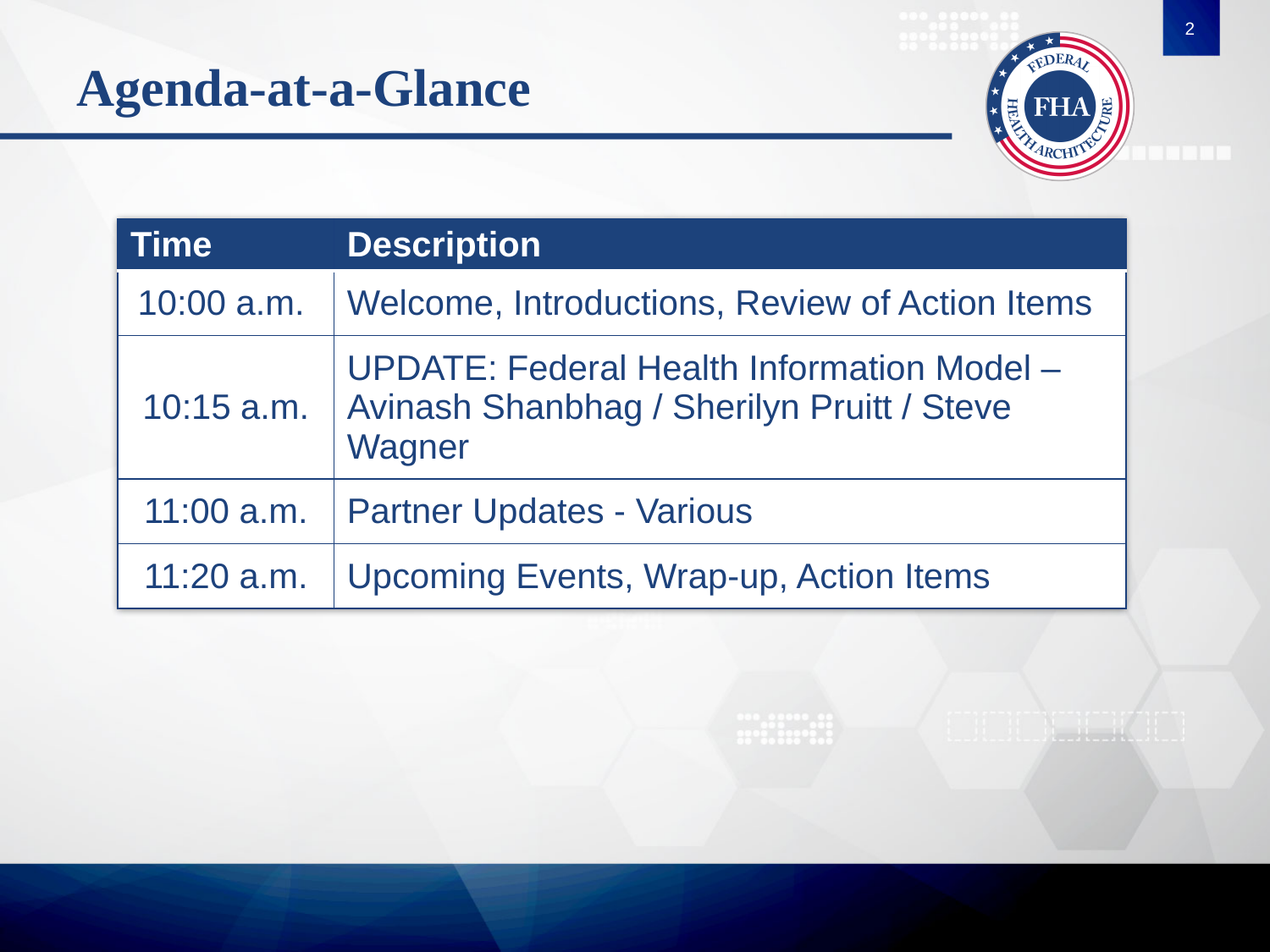

2
# Agenda-at-a-Glance
| Time | Description |
| --- | --- |
| 10:00 a.m. | Welcome, Introductions, Review of Action Items |
| 10:15 a.m. | UPDATE: Federal Health Information Model – Avinash Shanbhag / Sherilyn Pruitt / Steve Wagner |
| 11:00 a.m. | Partner Updates - Various |
| 11:20 a.m. | Upcoming Events, Wrap-up, Action Items |